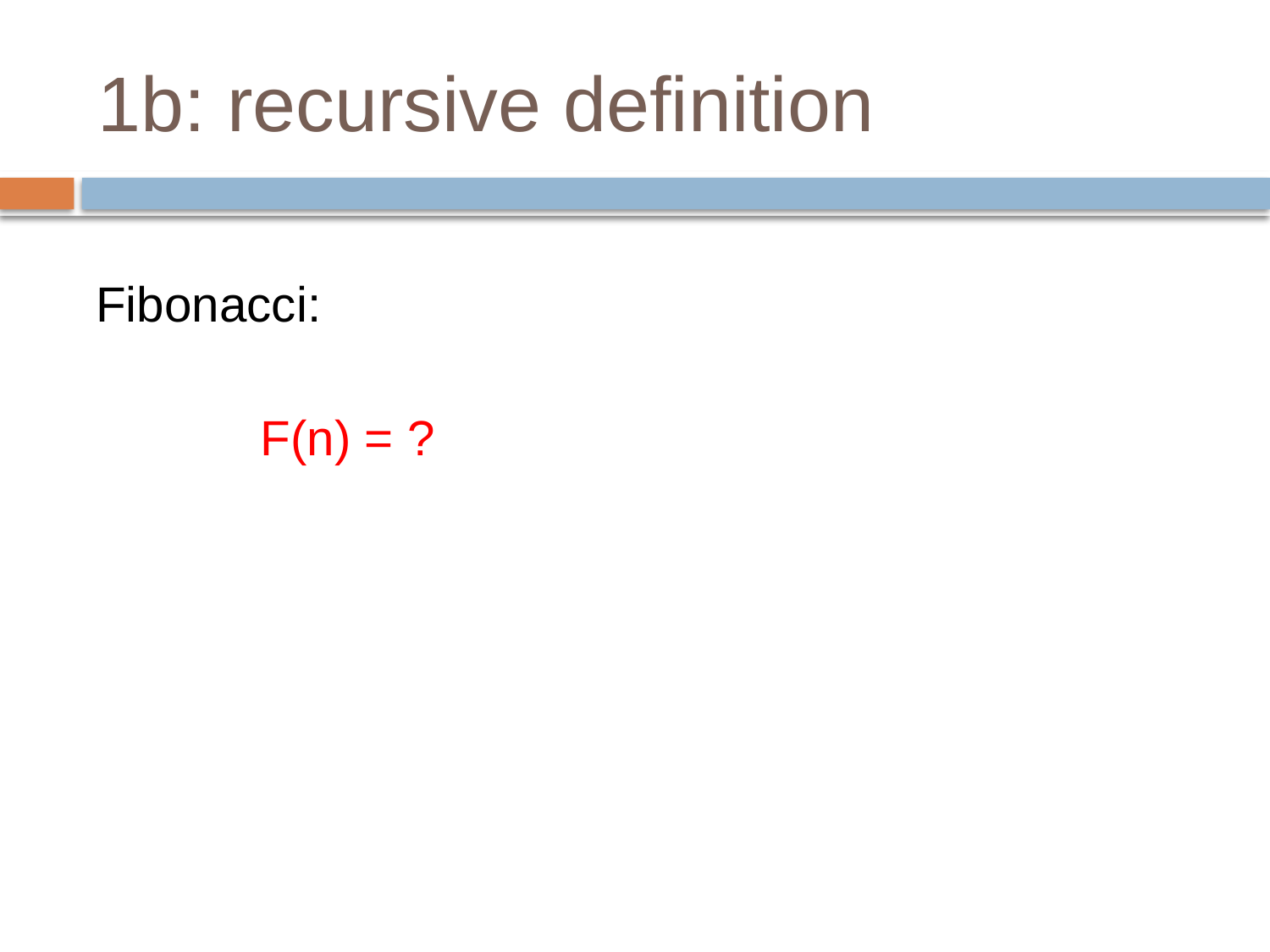

# 1b: recursive definition
Fibonacci:
F(n) = ?